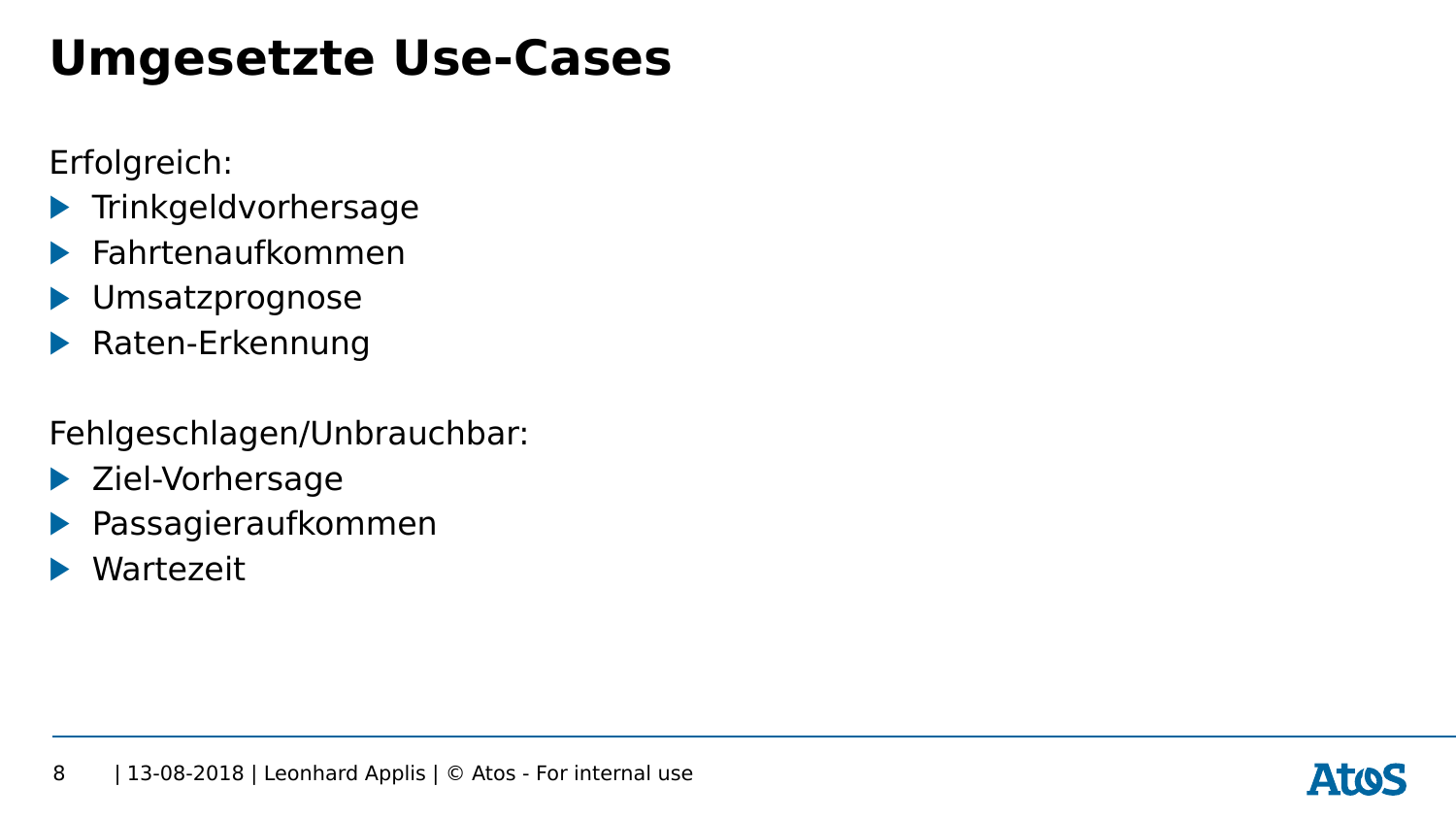

# Umgesetzte Use-Cases
Erfolgreich:
Trinkgeldvorhersage
Fahrtenaufkommen
Umsatzprognose
Raten-Erkennung

Fehlgeschlagen/Unbrauchbar:
Ziel-Vorhersage
Passagieraufkommen
Wartezeit

8